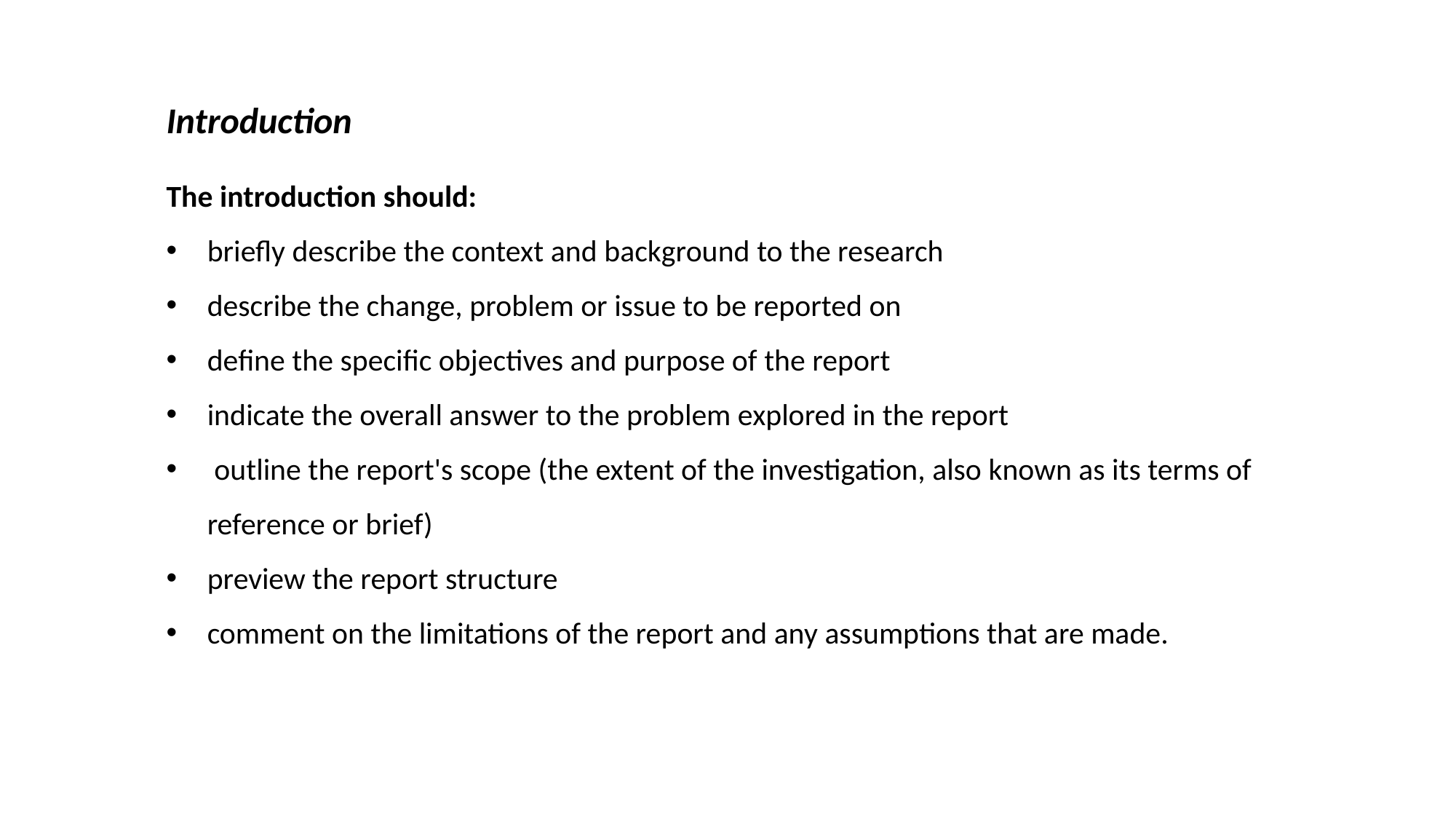

Introduction

The introduction should:
briefly describe the context and background to the research
describe the change, problem or issue to be reported on
define the specific objectives and purpose of the report
indicate the overall answer to the problem explored in the report
 outline the report's scope (the extent of the investigation, also known as its terms of reference or brief)
preview the report structure
comment on the limitations of the report and any assumptions that are made.